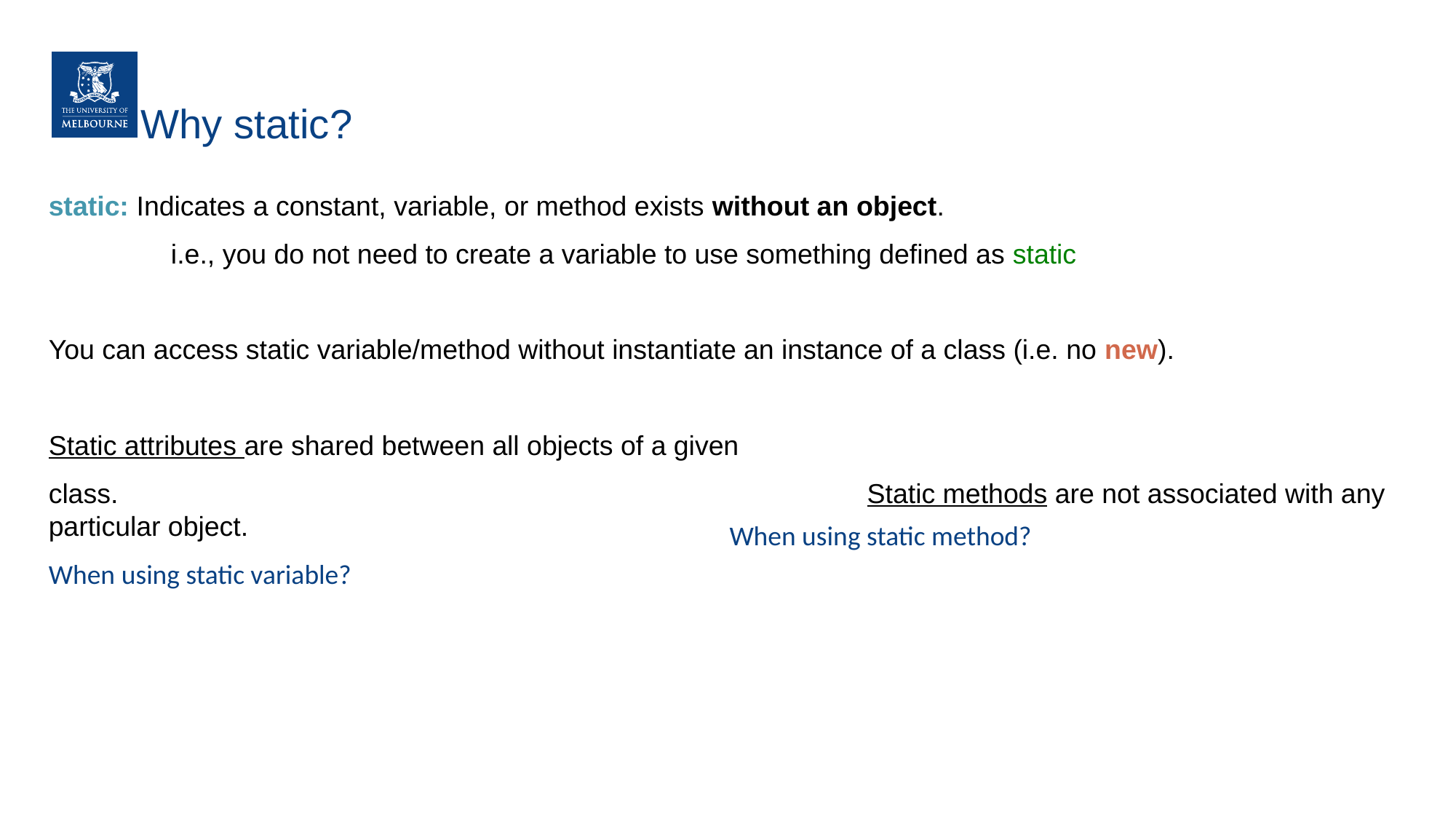

# Why static?
static: Indicates a constant, variable, or method exists without an object.
                i.e., you do not need to create a variable to use something defined as static

You can access static variable/method without instantiate an instance of a class (i.e. no new).

Static attributes are shared between all objects of a given
class.                                                                                                  Static methods are not associated with any particular object.
When using static variable?

When using static method?